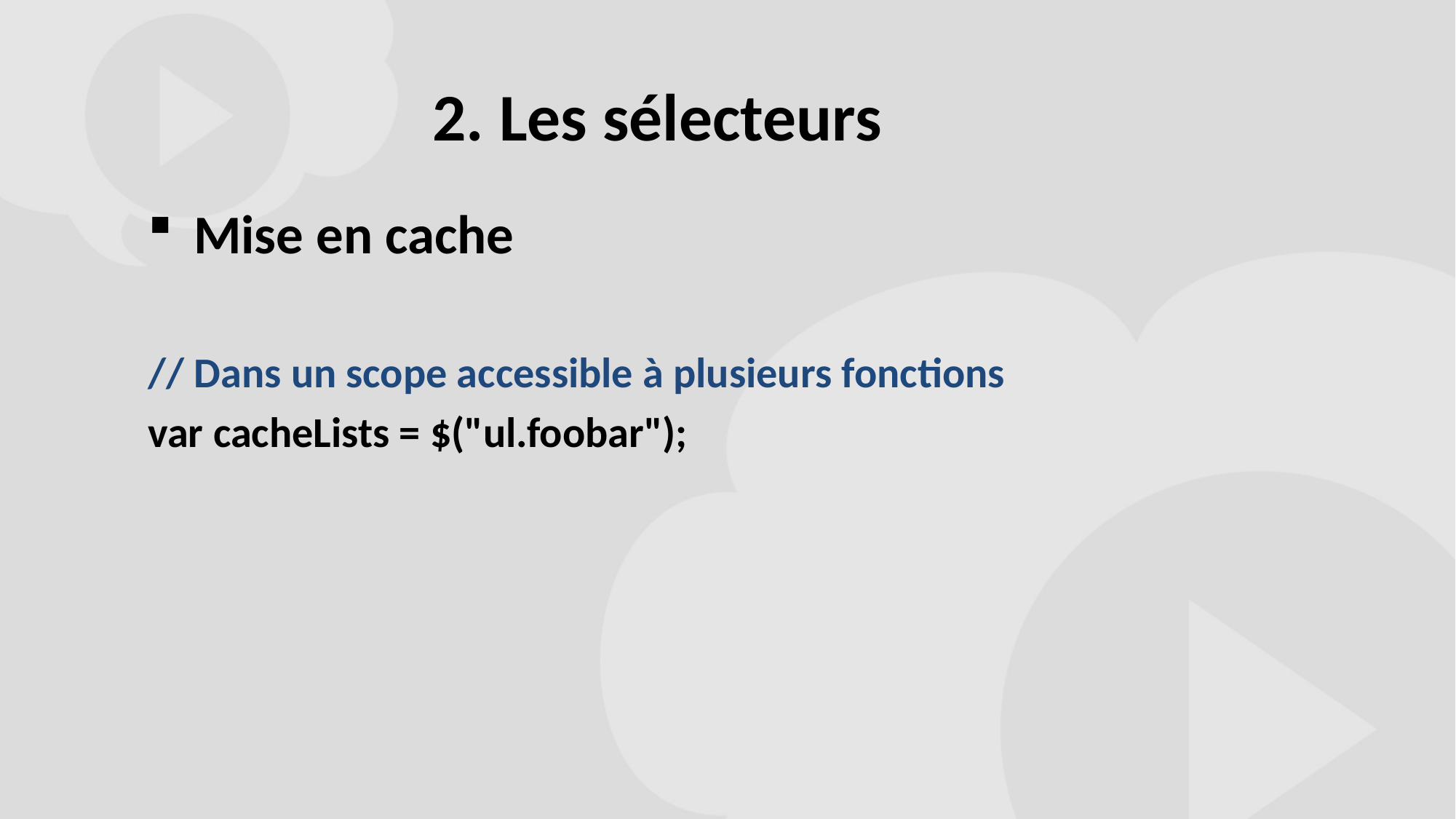

# 2. Les sélecteurs
Mise en cache

// Dans un scope accessible à plusieurs fonctions
var cacheLists = $("ul.foobar");